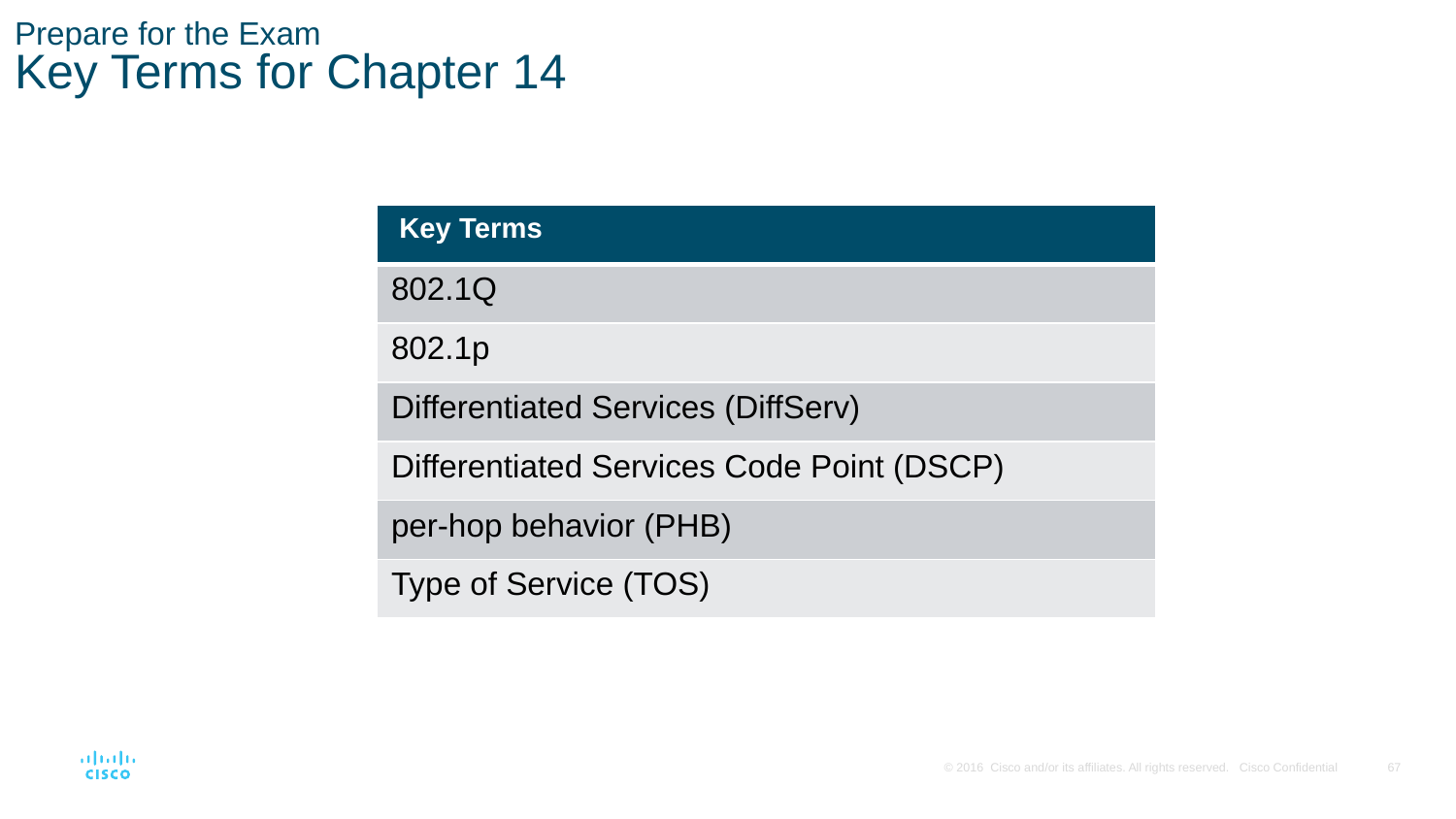

# Prepare for the Exam Key Terms for Chapter 14
| Key Terms |
| --- |
| 802.1Q |
| 802.1p |
| Differentiated Services (DiffServ) |
| Differentiated Services Code Point (DSCP) |
| per-hop behavior (PHB) |
| Type of Service (TOS) |